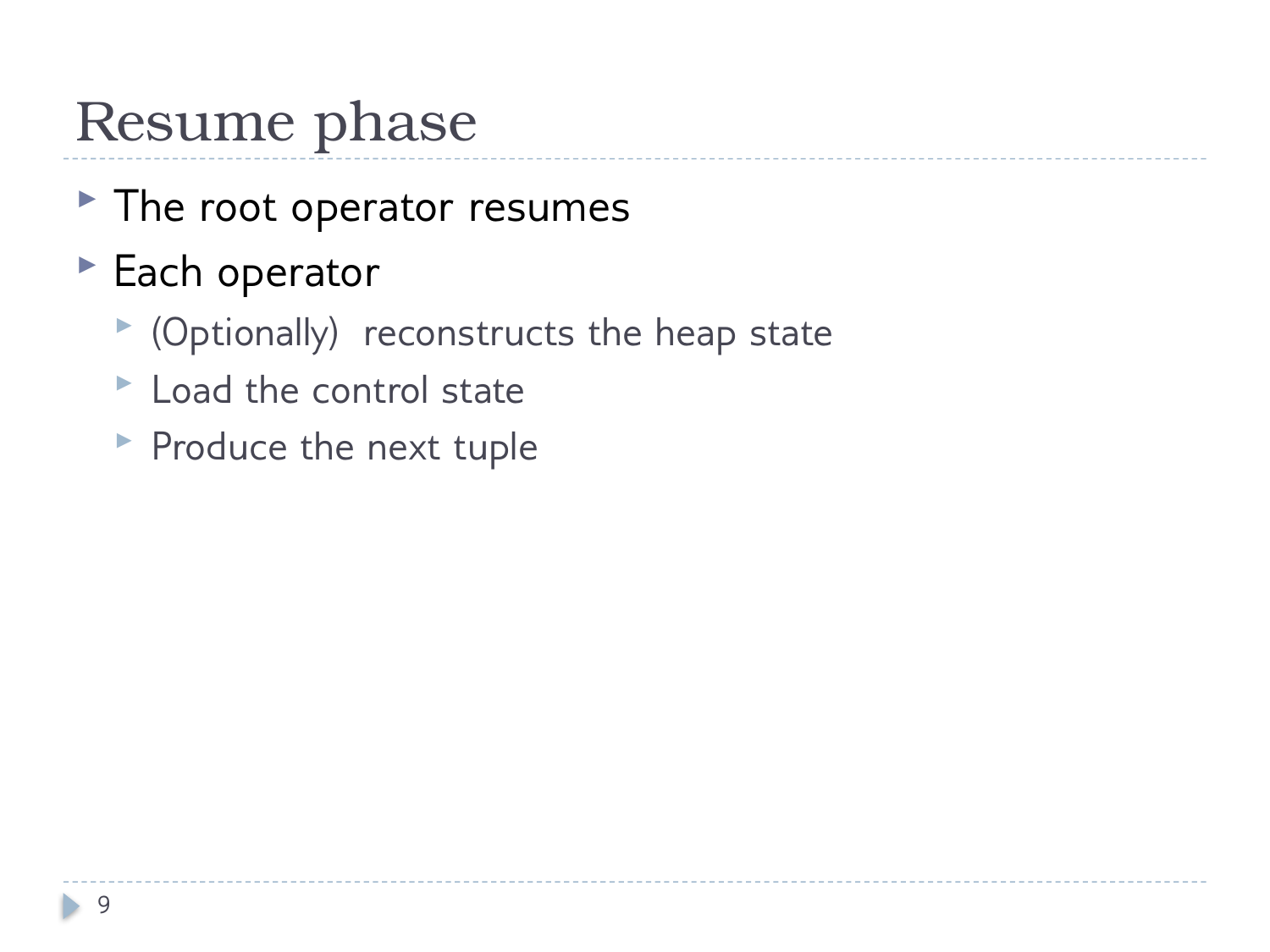

# Resume phase
The root operator resumes
Each operator
(Optionally)  reconstructs the heap state
Load the control state
Produce the next tuple
9